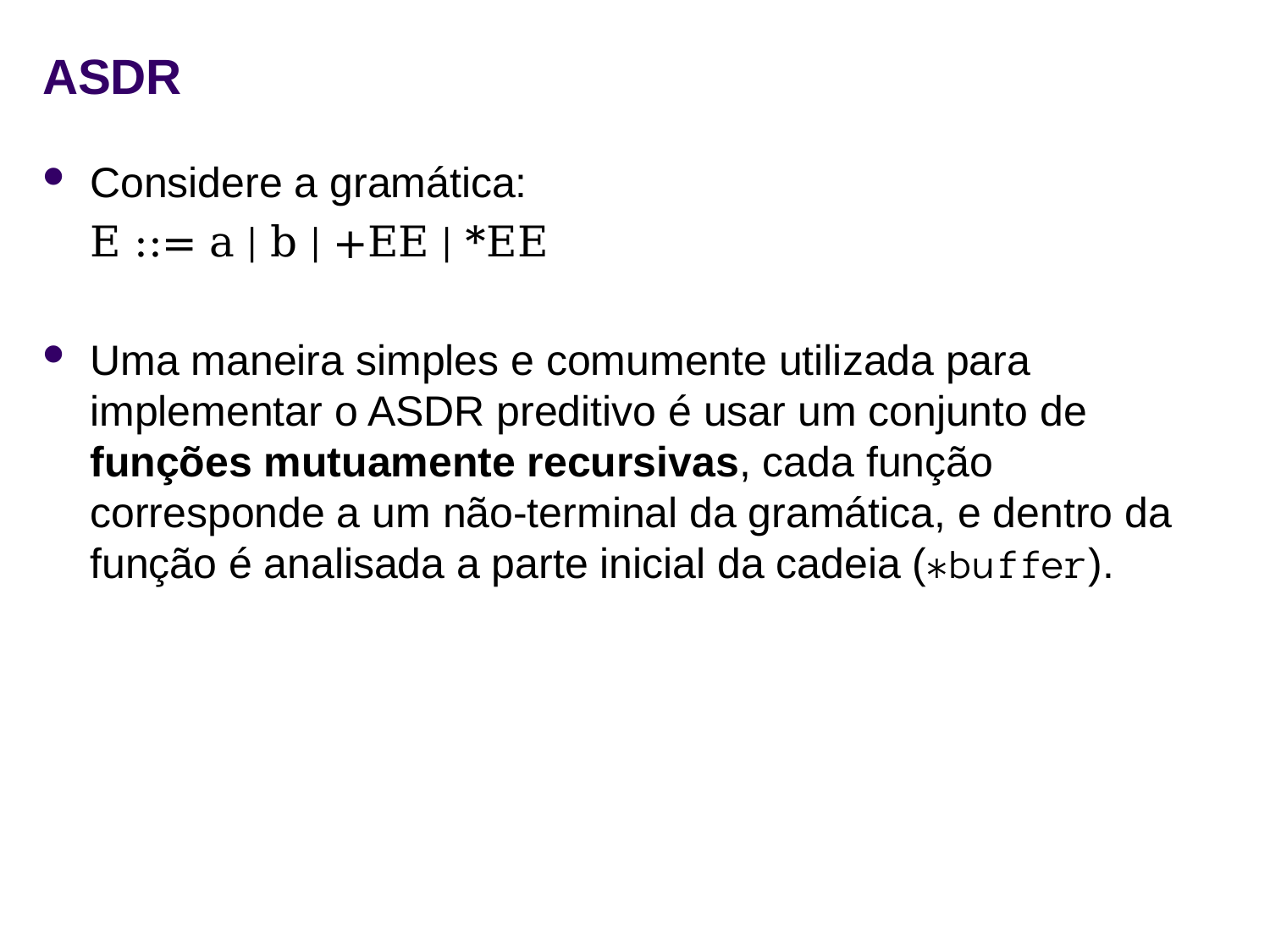

# ASDR
Considere a gramática:
	E ::= a | b | +EE | *EE

Uma maneira simples e comumente utilizada para implementar o ASDR preditivo é usar um conjunto de funções mutuamente recursivas, cada função corresponde a um não-terminal da gramática, e dentro da função é analisada a parte inicial da cadeia (*buffer).